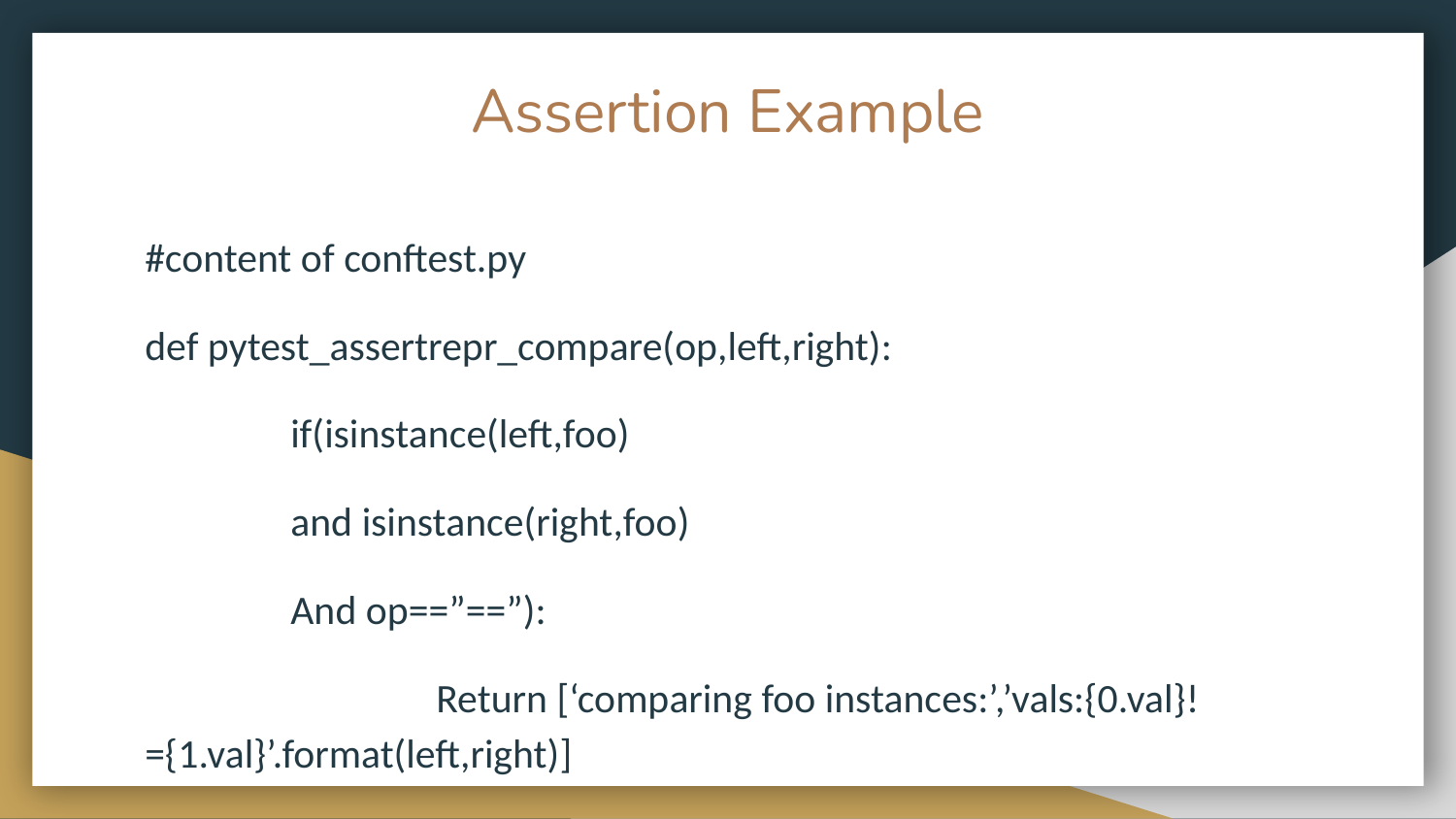

# Assertion Example
#content of conftest.py
def pytest_assertrepr_compare(op,left,right):
	if(isinstance(left,foo)
	and isinstance(right,foo)
	And op==”==”):
		Return [‘comparing foo instances:’,’vals:{0.val}!={1.val}’.format(left,right)]